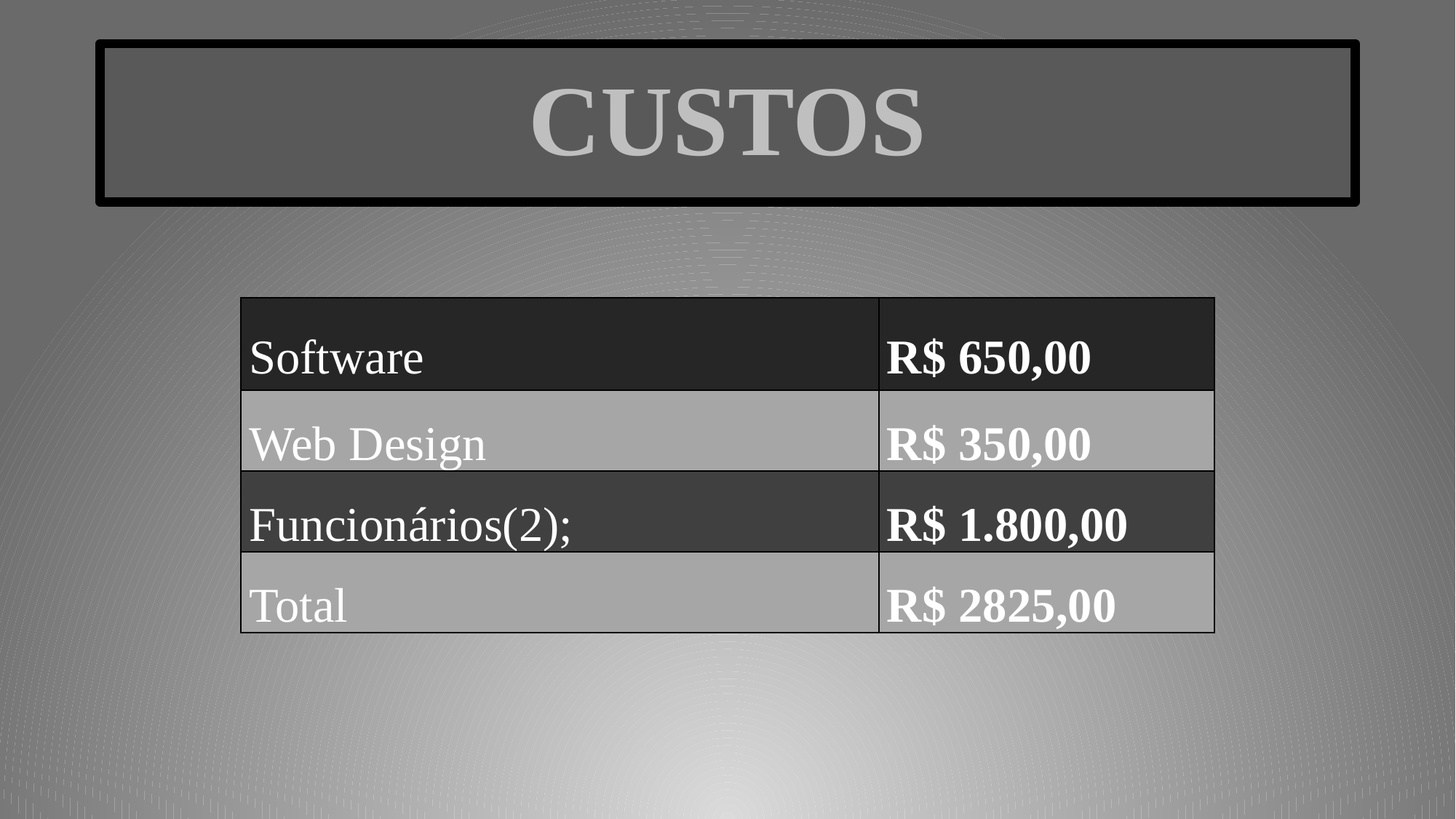

# CUSTOS
| Software | R$ 650,00 |
| --- | --- |
| Web Design | R$ 350,00 |
| Funcionários(2); | R$ 1.800,00 |
| Total | R$ 2825,00 |